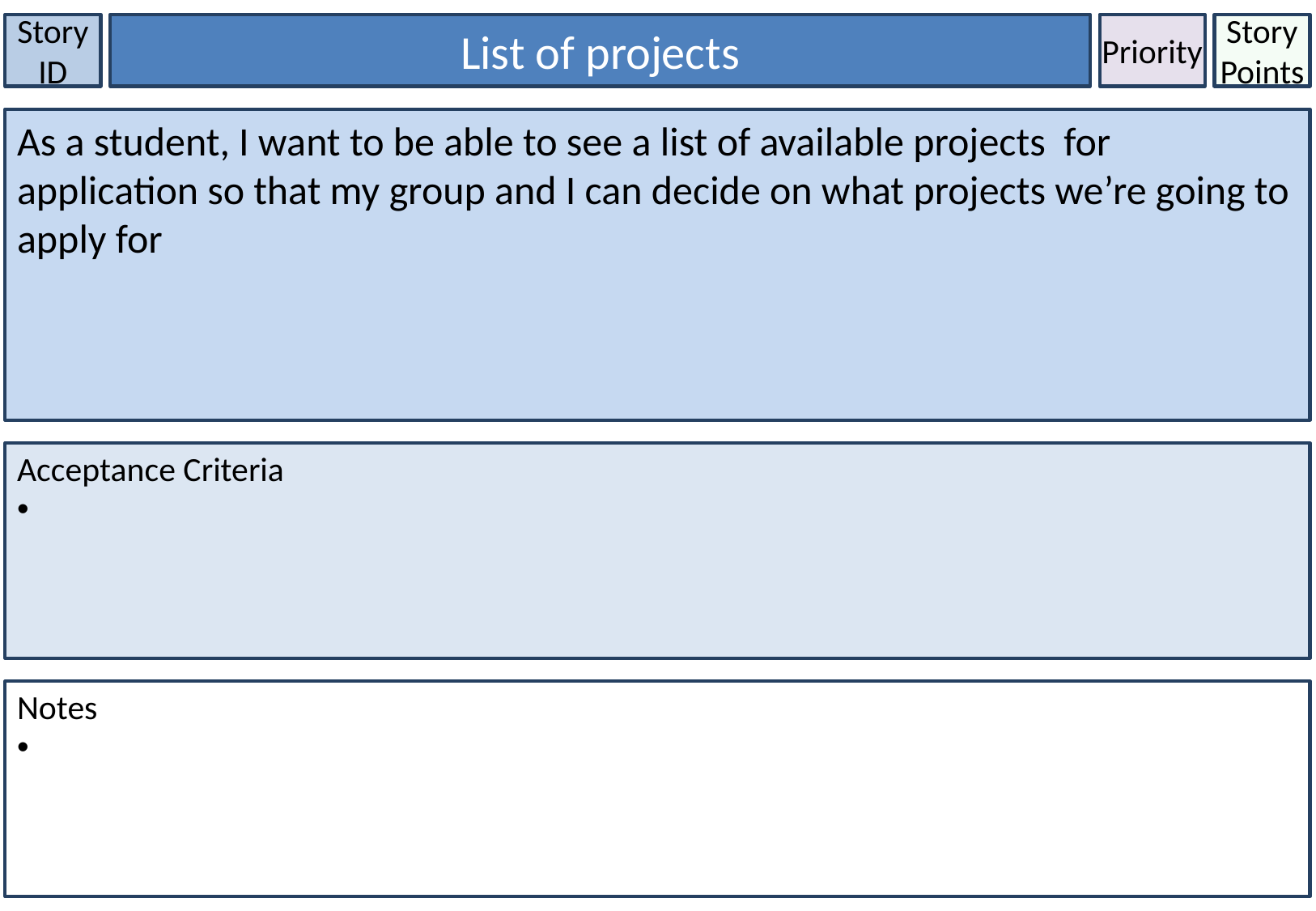

Story ID
List of projects
Priority
Story Points
As a student, I want to be able to see a list of available projects  for application so that my group and I can decide on what projects we’re going to apply for
Acceptance Criteria

Notes